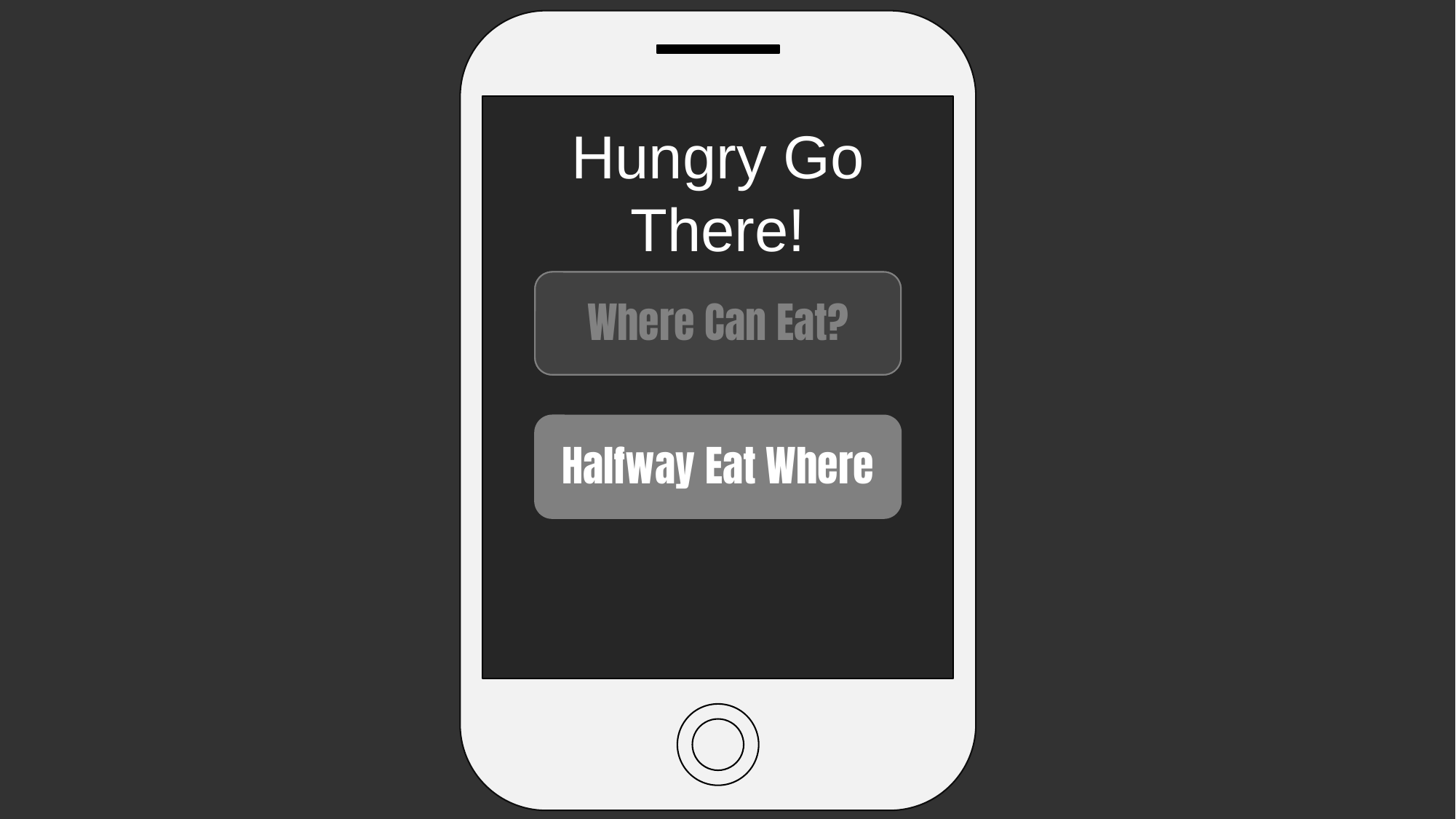

Hungry Go There!

Where Can Eat?
Halfway Eat Where